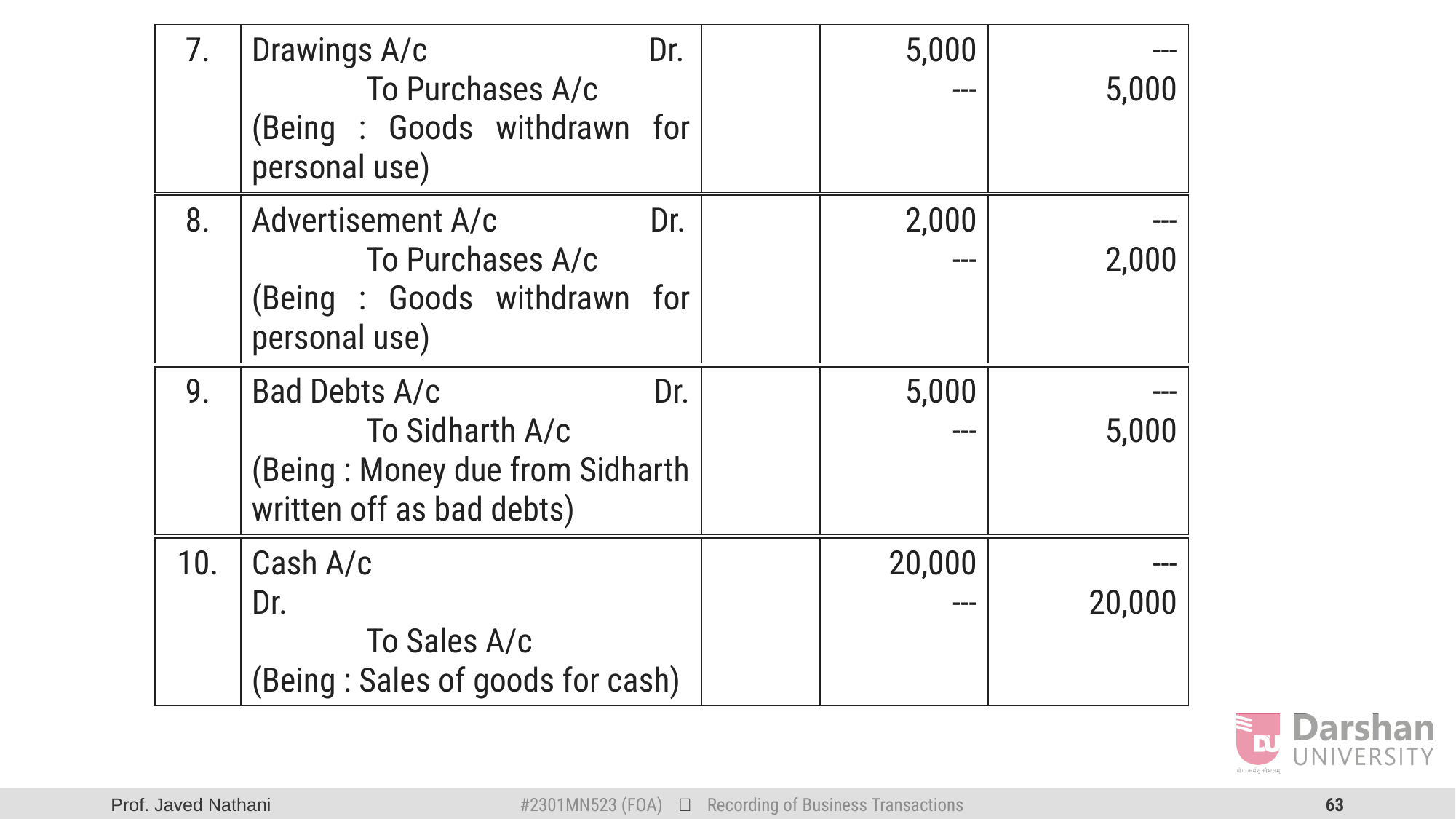

| 7. | Drawings A/c Dr. To Purchases A/c (Being : Goods withdrawn for personal use) |  | 5,000 --- | --- 5,000 |
| --- | --- | --- | --- | --- |
| 8. | Advertisement A/c Dr. To Purchases A/c (Being : Goods withdrawn for personal use) |  | 2,000 --- | --- 2,000 |
| --- | --- | --- | --- | --- |
| 9. | Bad Debts A/c Dr. To Sidharth A/c (Being : Money due from Sidharth written off as bad debts) |  | 5,000 --- | --- 5,000 |
| --- | --- | --- | --- | --- |
| 10. | Cash A/c Dr. To Sales A/c (Being : Sales of goods for cash) |  | 20,000 --- | --- 20,000 |
| --- | --- | --- | --- | --- |